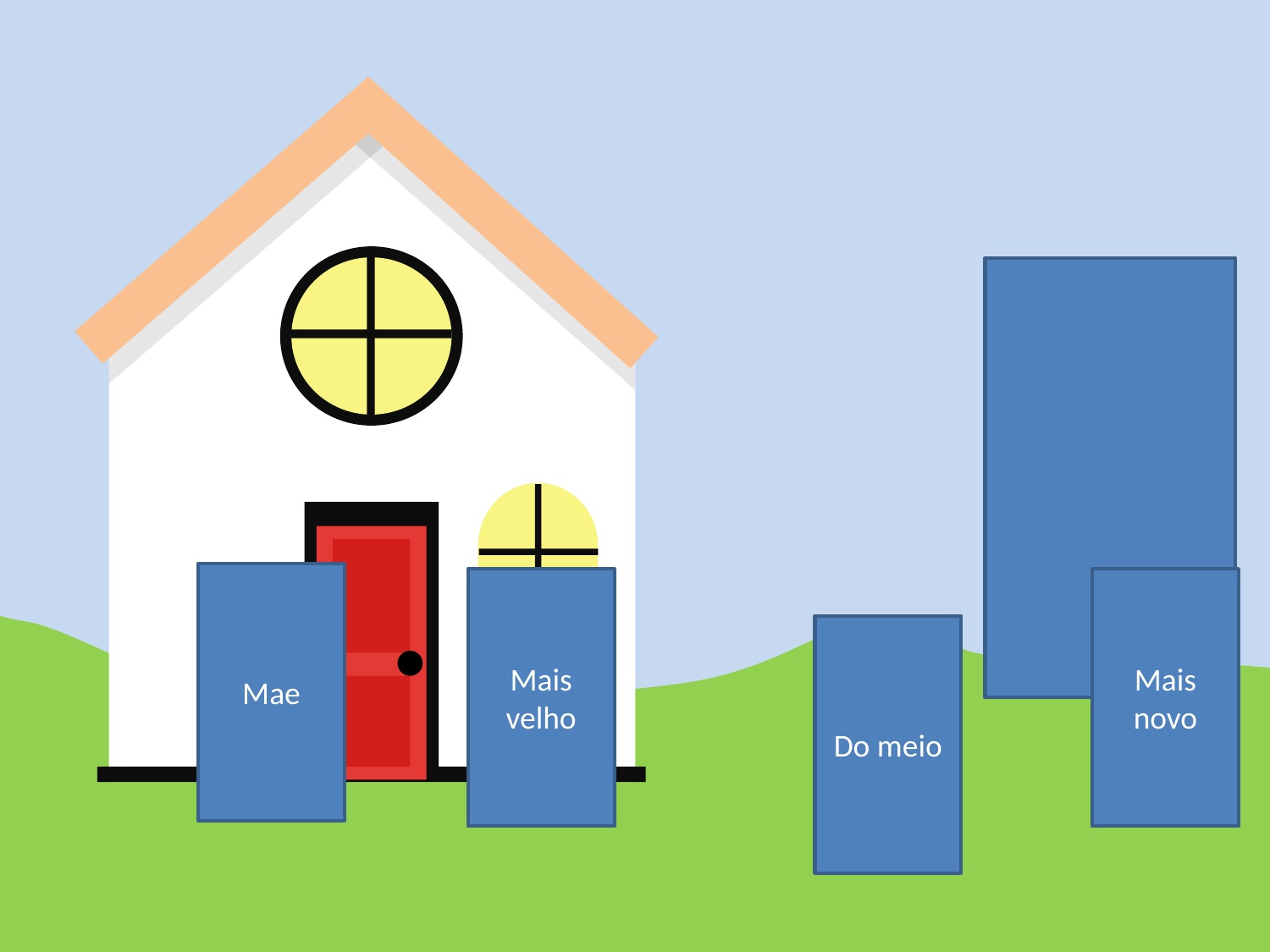

Mae
Mais velho
Mais novo

Do meio